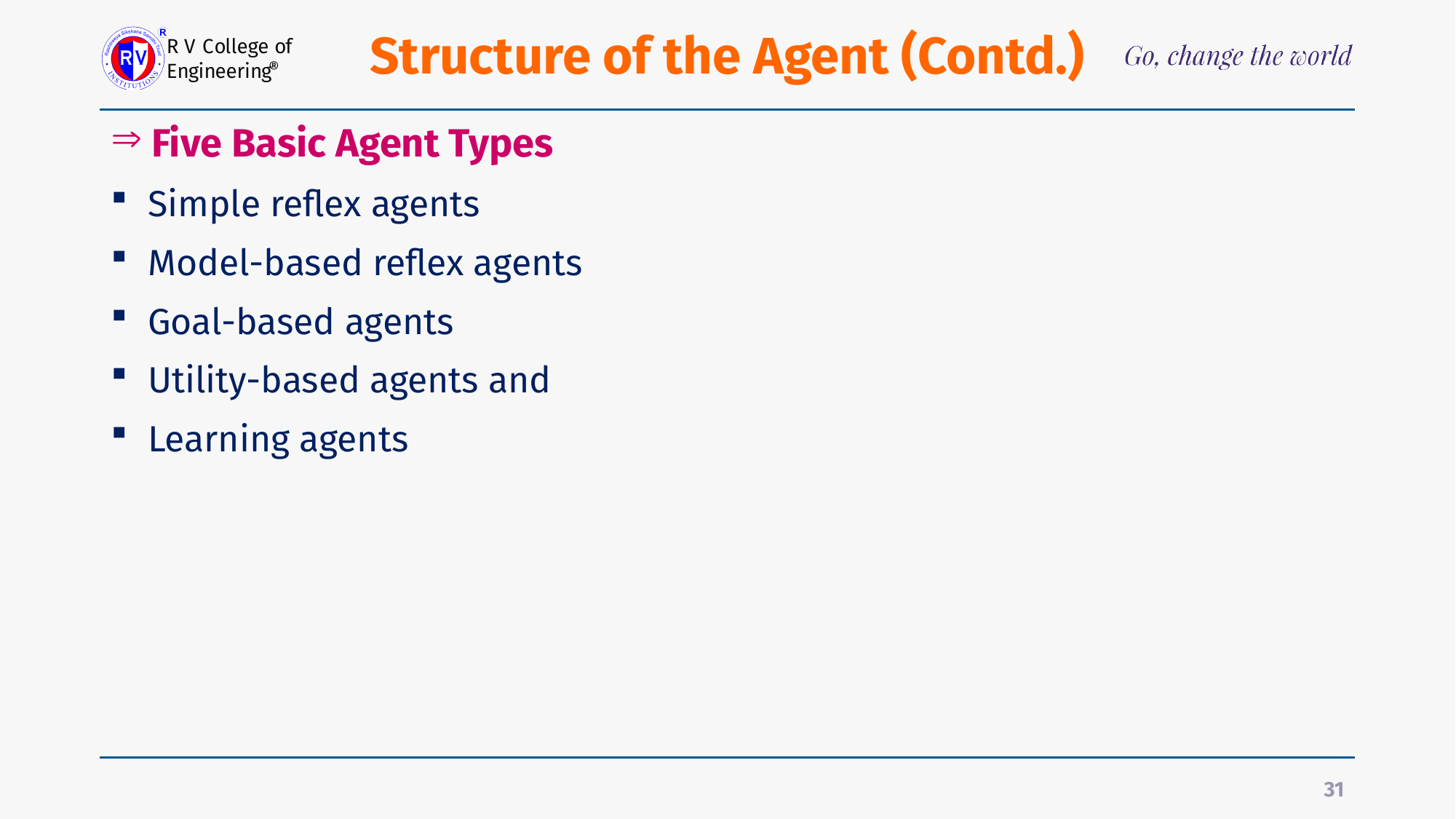

# Structure of the Agent (Contd.)
 Five Basic Agent Types
 Simple reflex agents
 Model-based reflex agents
 Goal-based agents
 Utility-based agents and
 Learning agents
31